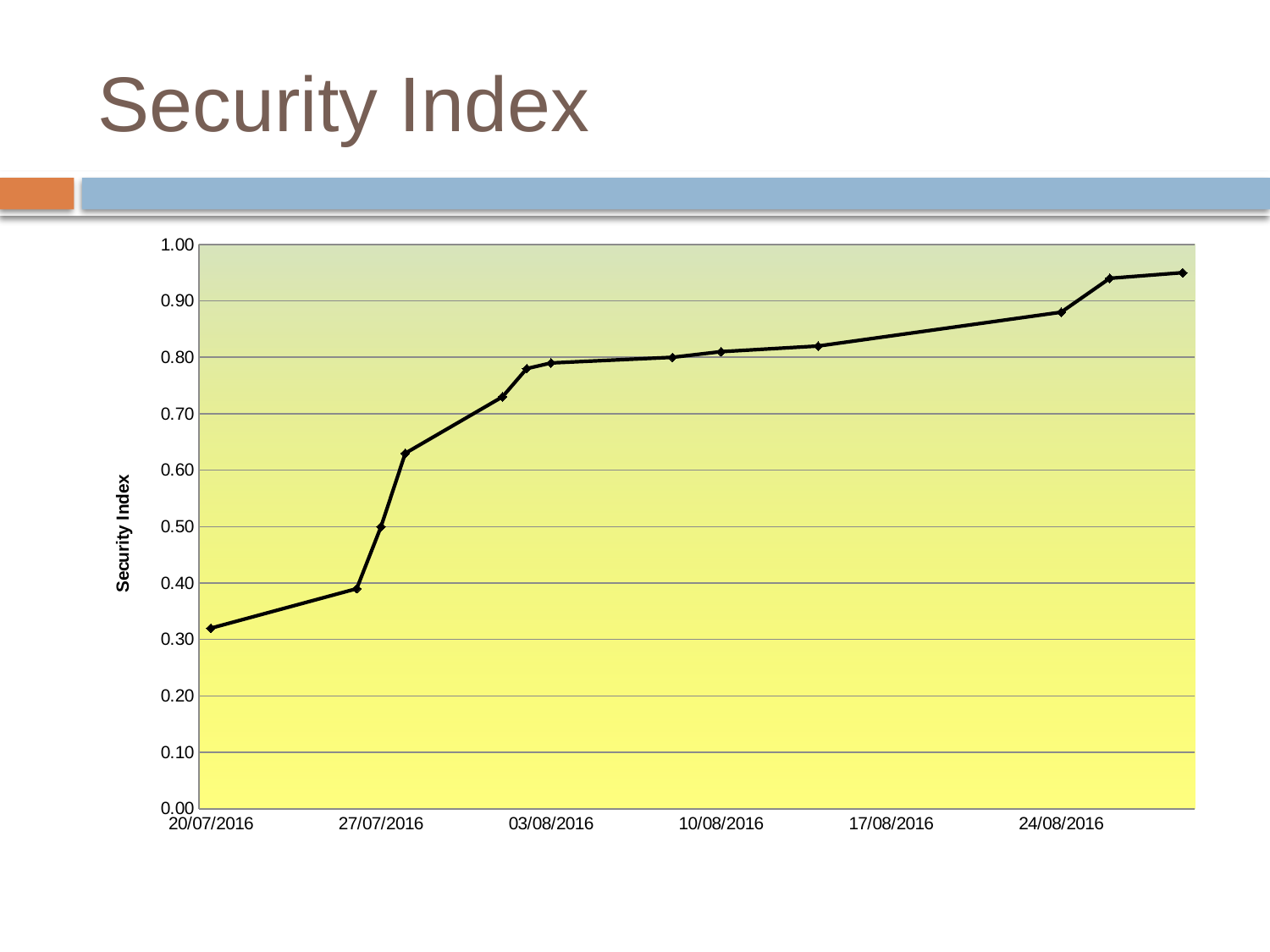

# Security Index

### Chart

| Category | Security Index |
|---|---|
| 42571 | 0.3200000000000001 |
| 42577 | 0.3900000000000001 |
| 42578 | 0.5 |
| 42579 | 0.6300000000000002 |
| 42583 | 0.7300000000000002 |
| 42584 | 0.78 |
| 42585 | 0.79 |
| 42590 | 0.8 |
| 42592 | 0.81 |
| 42596 | 0.8200000000000002 |
| 42606 | 0.88 |
| 42608 | 0.9400000000000002 |
| 42611 | 0.9500000000000002 |
|  | None |
|  | None |
|  | None |
|  | None |
|  | None |
|  | None |
|  | None |
|  | None |
|  | None |